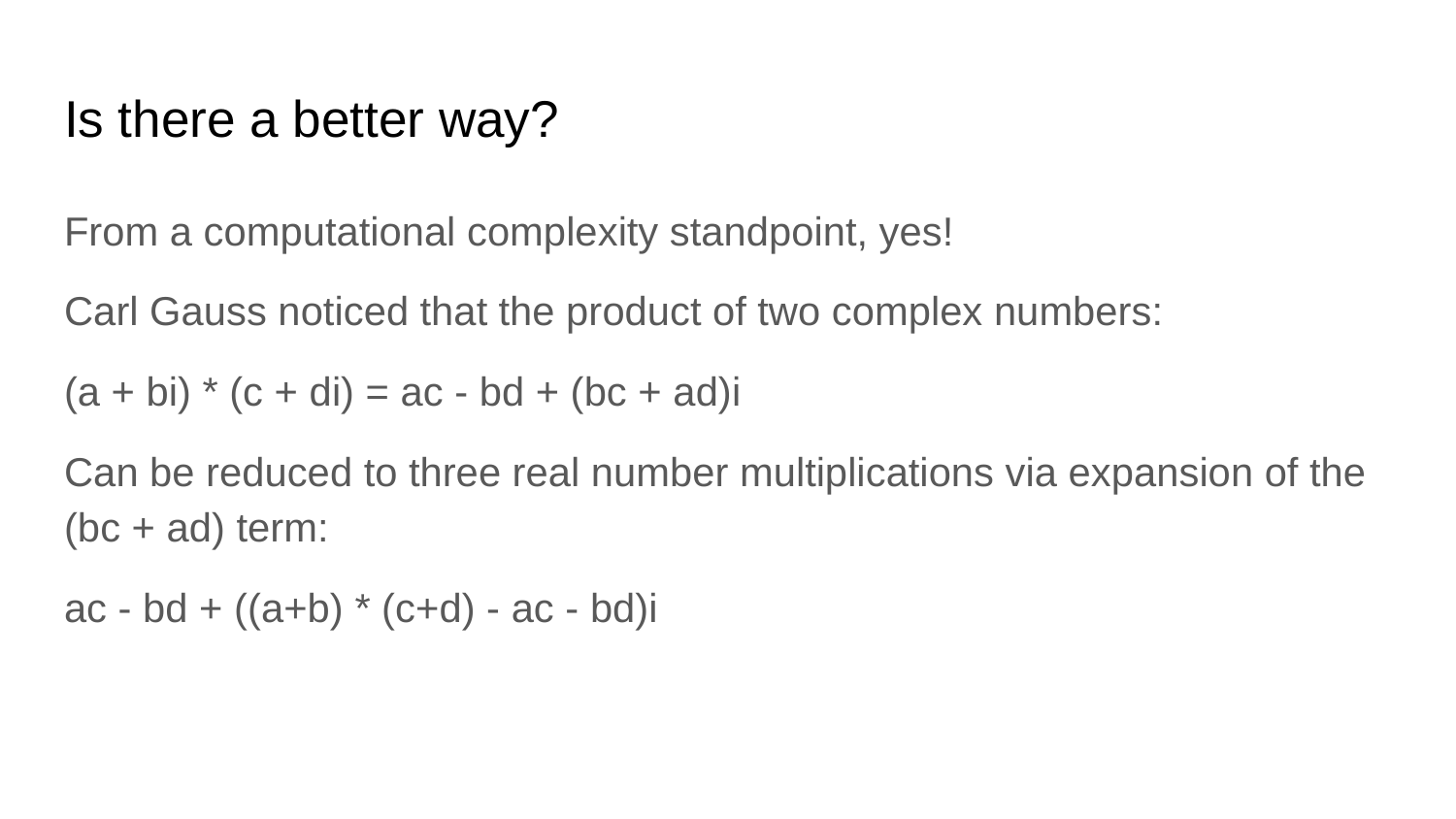

# Is there a better way?
From a computational complexity standpoint, yes!
Carl Gauss noticed that the product of two complex numbers:
(a + bi) * (c + di) = ac - bd + (bc + ad)i
Can be reduced to three real number multiplications via expansion of the (bc + ad) term:
ac - bd + ((a+b) * (c+d) - ac - bd)i